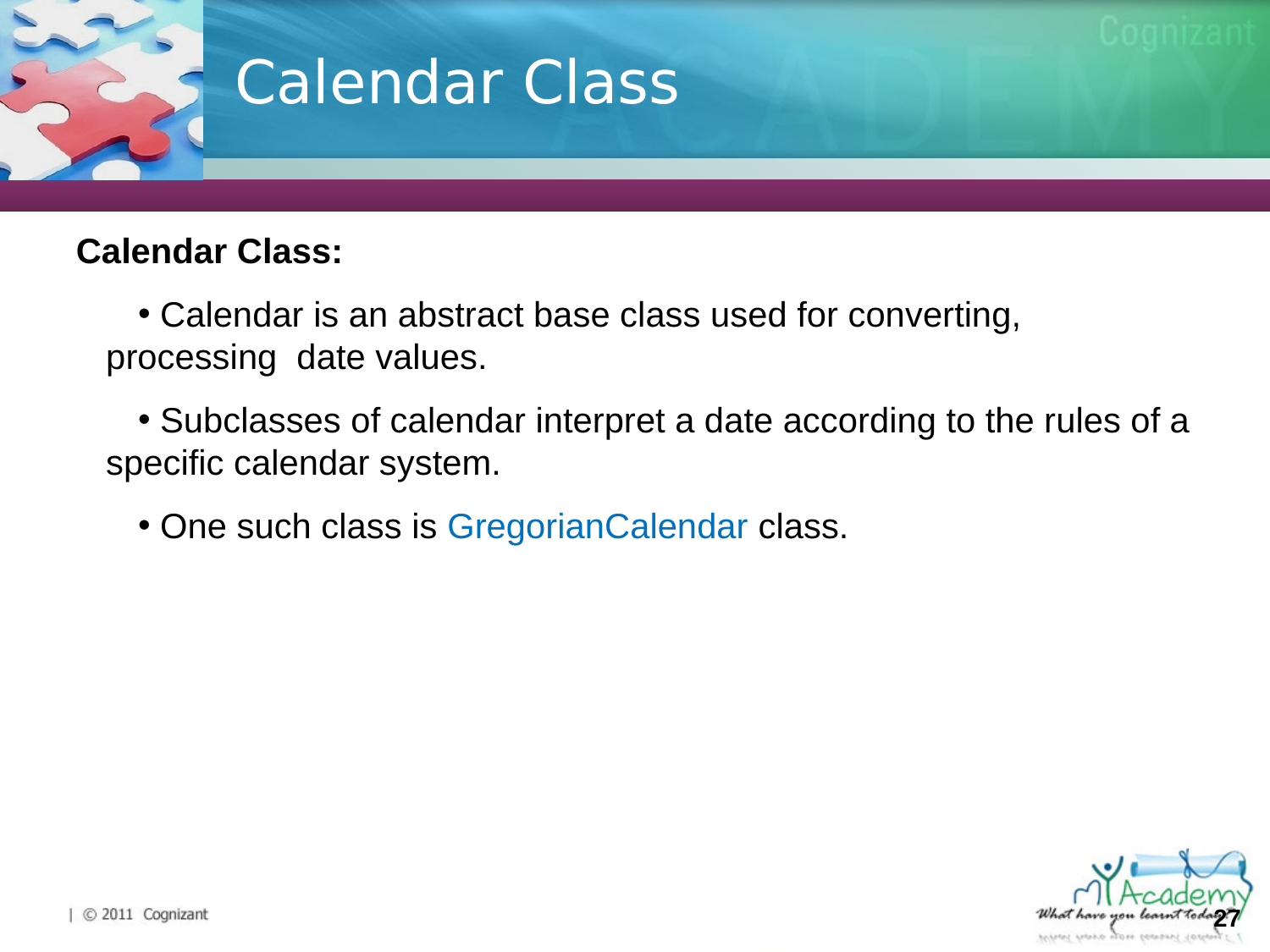

# Calendar Class
Calendar Class:
 Calendar is an abstract base class used for converting, processing  date values.
 Subclasses of calendar interpret a date according to the rules of a specific calendar system.
 One such class is GregorianCalendar class.
27